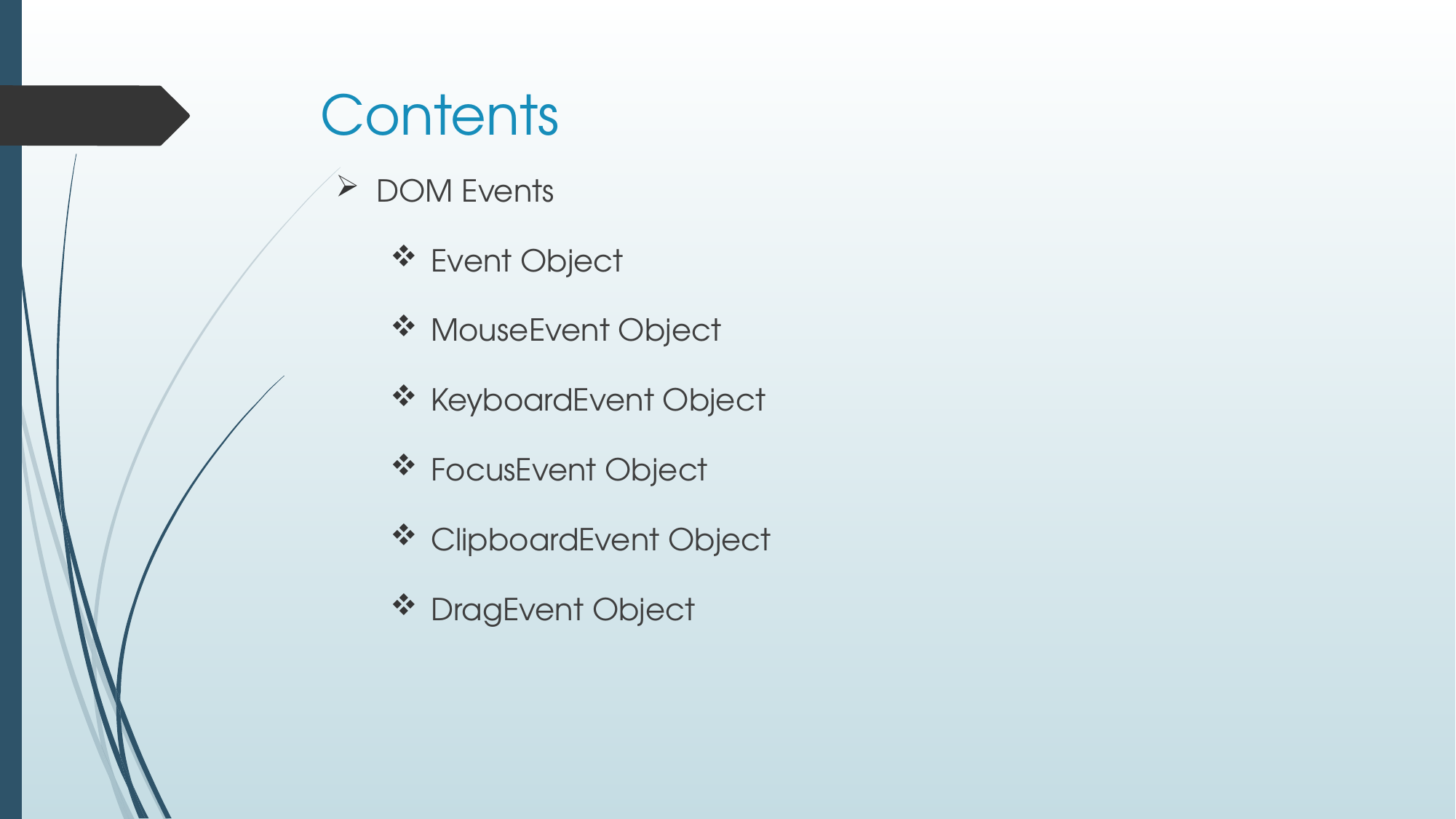

# Contents
DOM Events
Event Object
MouseEvent Object
KeyboardEvent Object
FocusEvent Object
ClipboardEvent Object
DragEvent Object